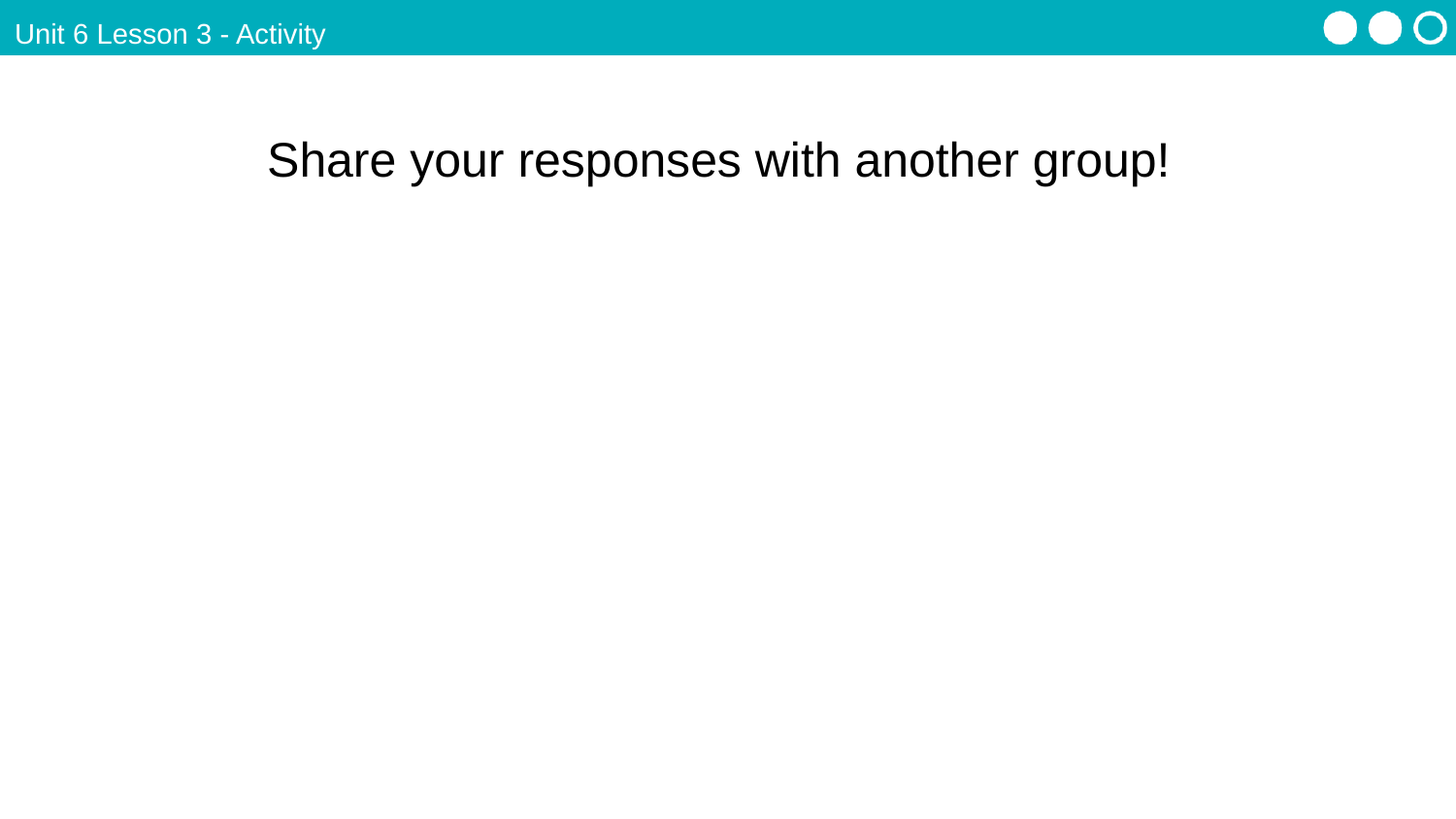

Unit 6 Lesson 3 - Activity
Share your responses with another group!